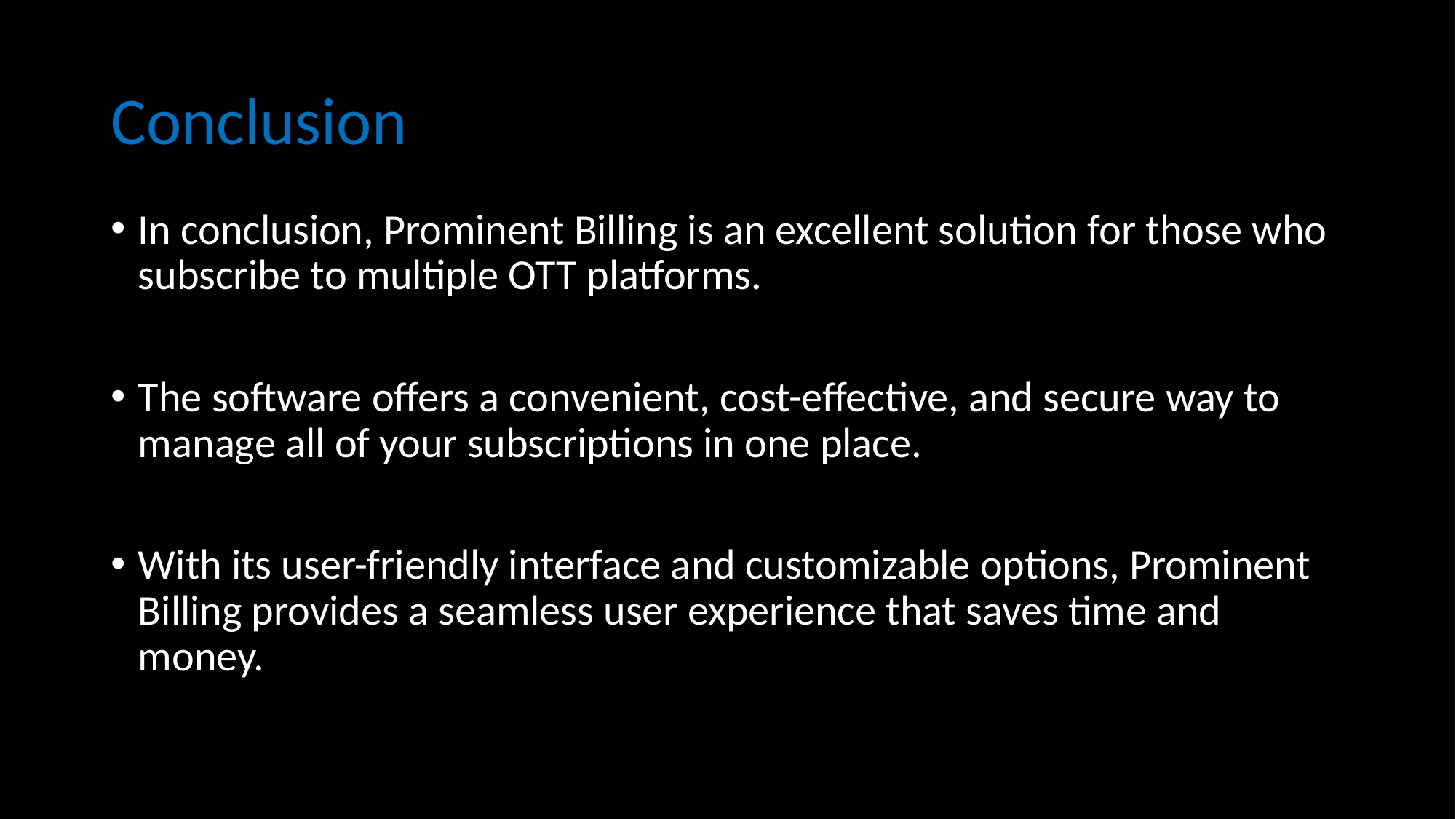

# Conclusion
In conclusion, Prominent Billing is an excellent solution for those who subscribe to multiple OTT platforms.

The software offers a convenient, cost-effective, and secure way to manage all of your subscriptions in one place.

With its user-friendly interface and customizable options, Prominent Billing provides a seamless user experience that saves time and money.